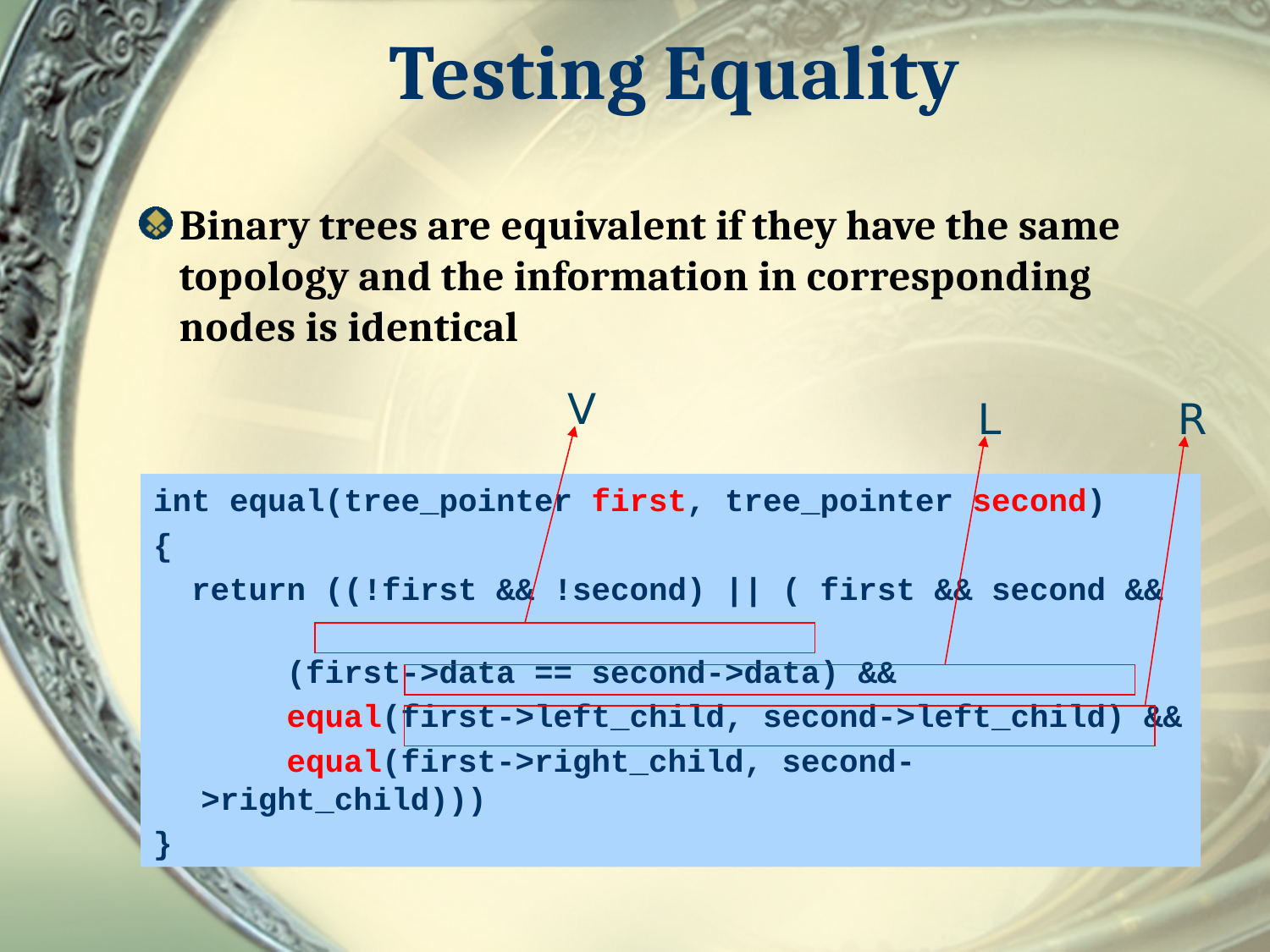

# Testing Equality
Binary trees are equivalent if they have the same topology and the information in corresponding nodes is identical
V
L
R

int equal(tree_pointer first, tree_pointer second)
{
  return ((!first && !second) || ( first && second &&
       (first->data == second->data) &&
       equal(first->left_child, second->left_child) &&
       equal(first->right_child, second->right_child)))
}